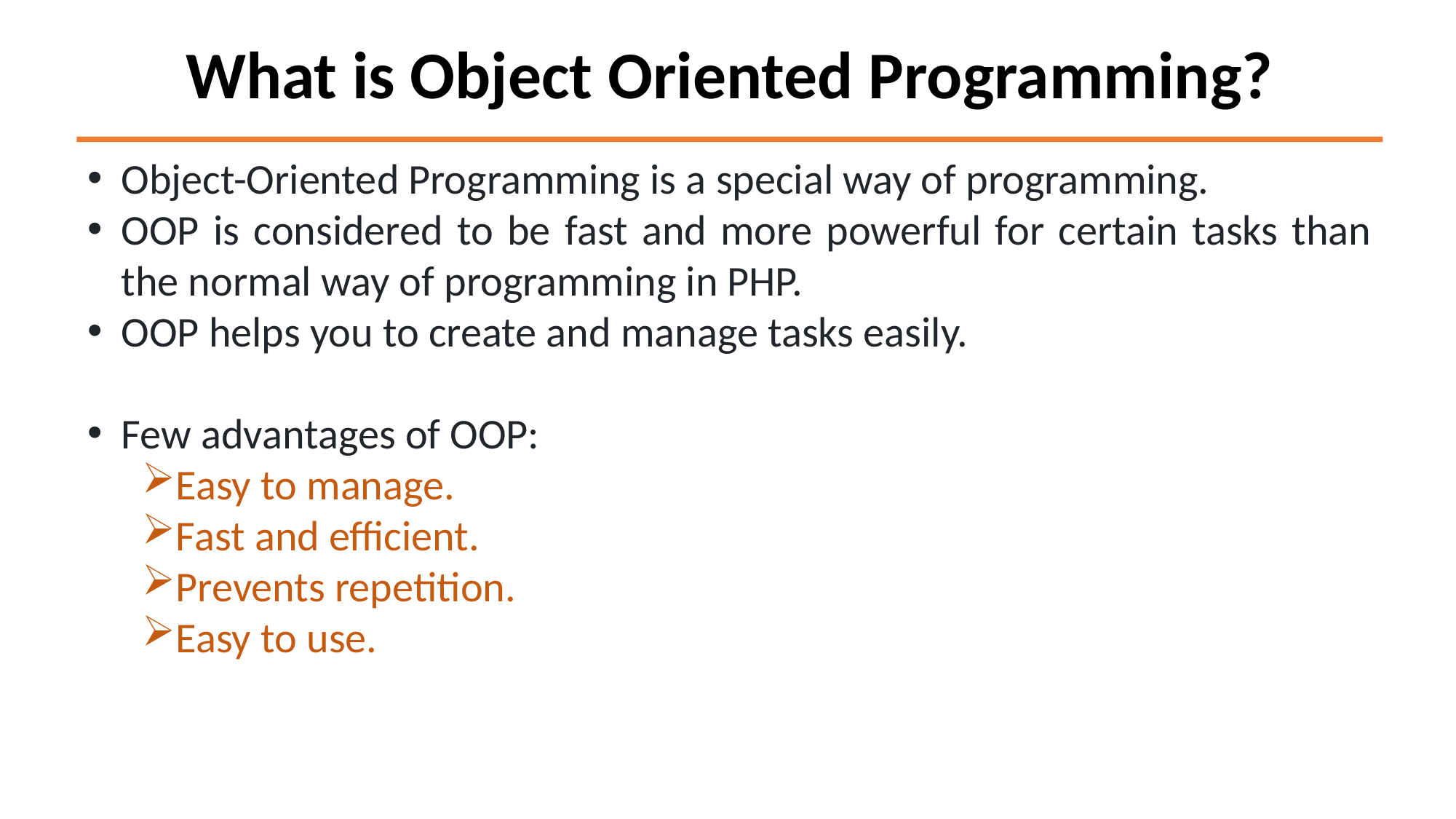

What is Object Oriented Programming?

Object-Oriented Programming is a special way of programming.
OOP is considered to be fast and more powerful for certain tasks than the normal way of programming in PHP.
OOP helps you to create and manage tasks easily.

Few advantages of OOP:
Easy to manage.
Fast and efficient.
Prevents repetition.
Easy to use.